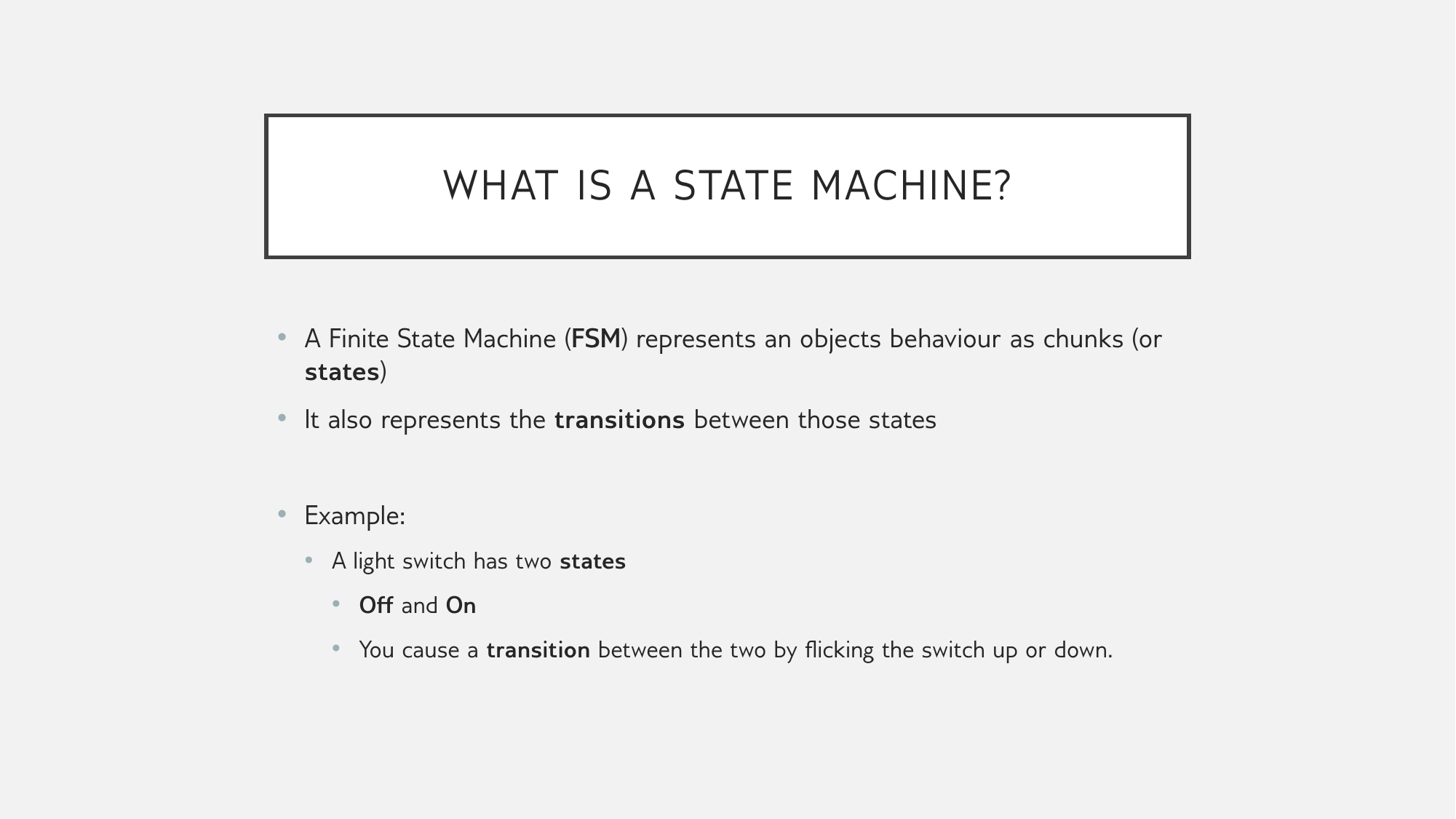

# What is a state machine?
A Finite State Machine (FSM) represents an objects behaviour as chunks (or states)
It also represents the transitions between those states

Example:
A light switch has two states
Off and On
You cause a transition between the two by flicking the switch up or down.